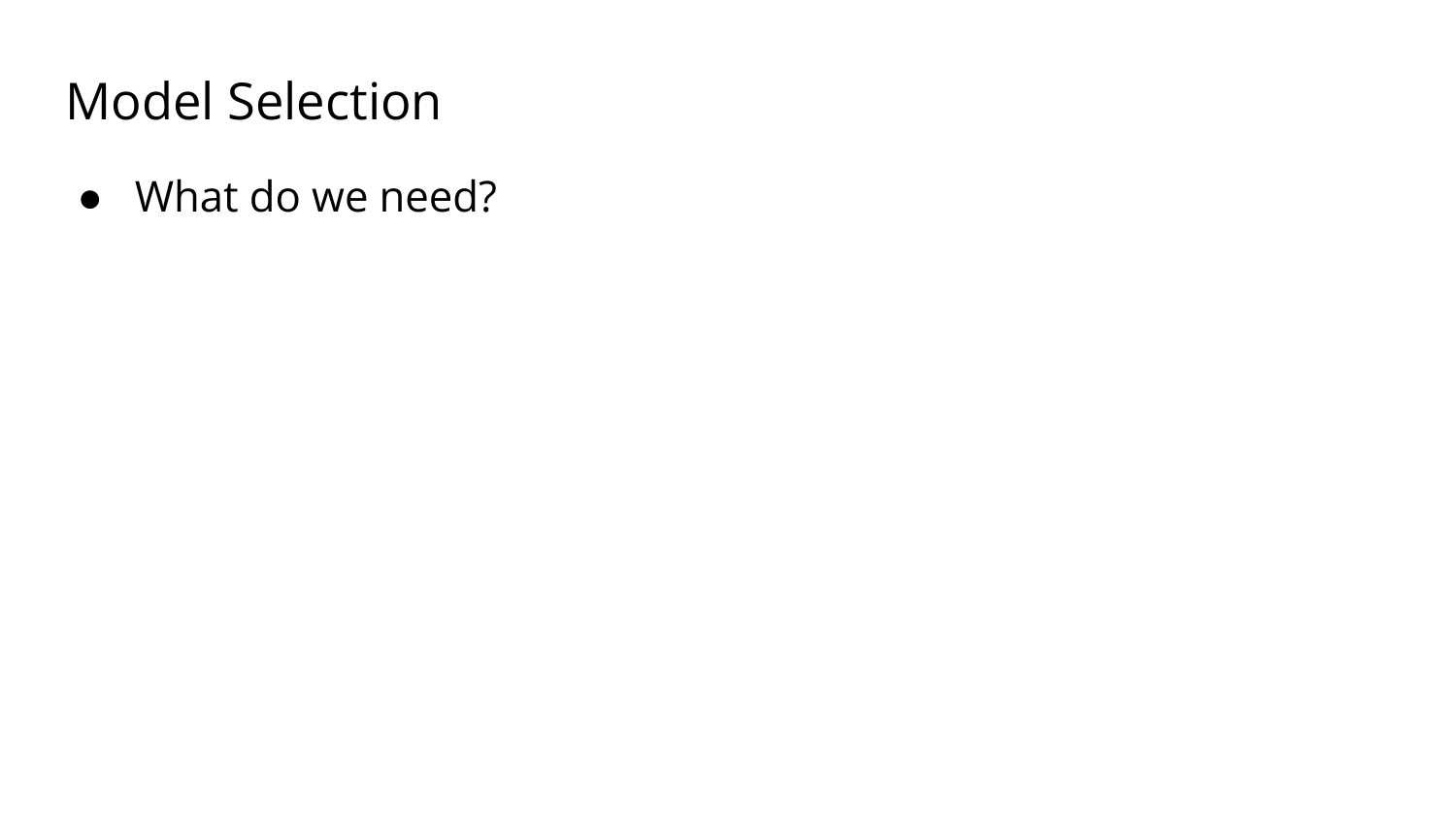

# Model Selection
What do we need?